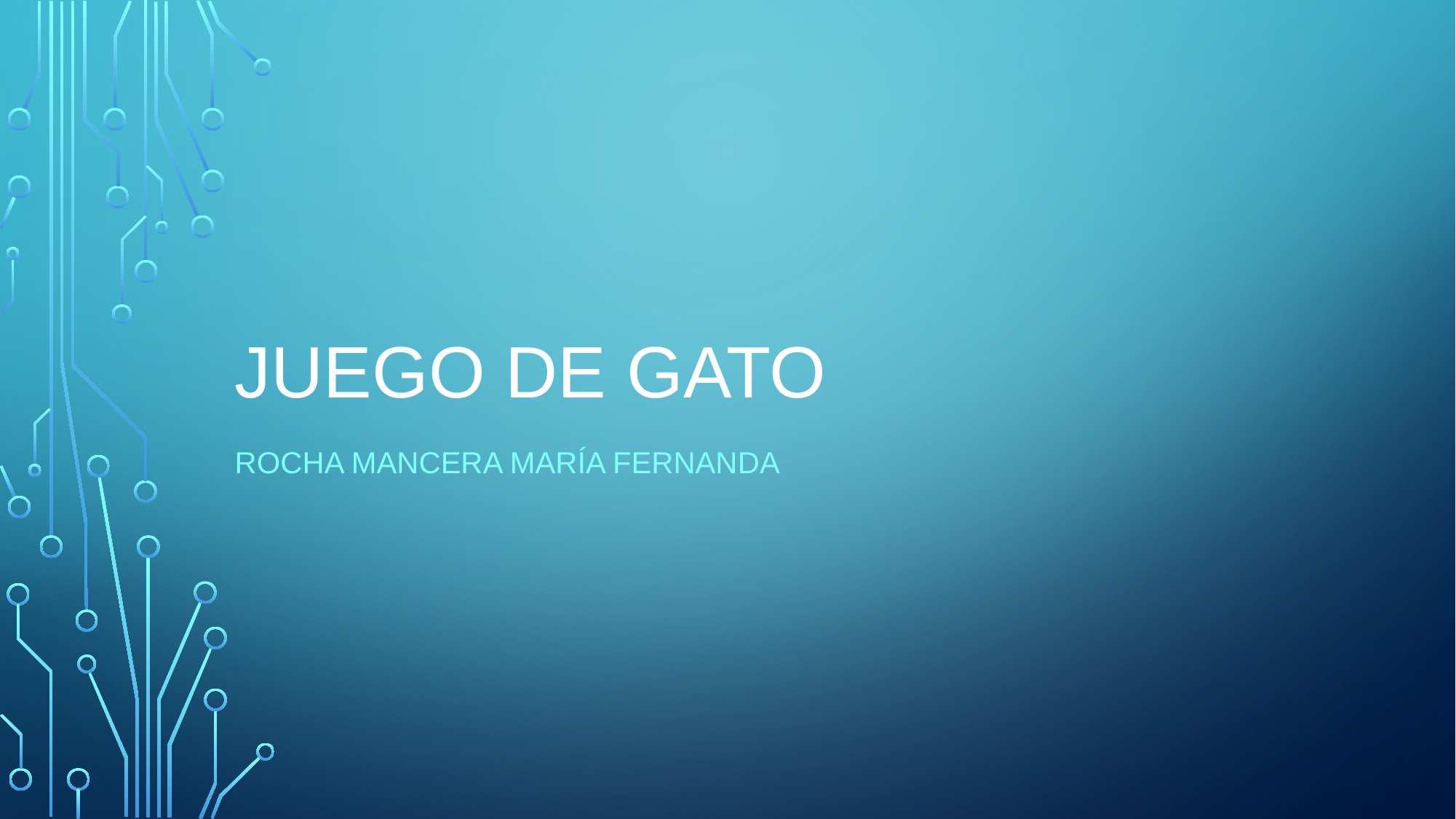

# Juego de gato
Rocha Mancera María Fernanda